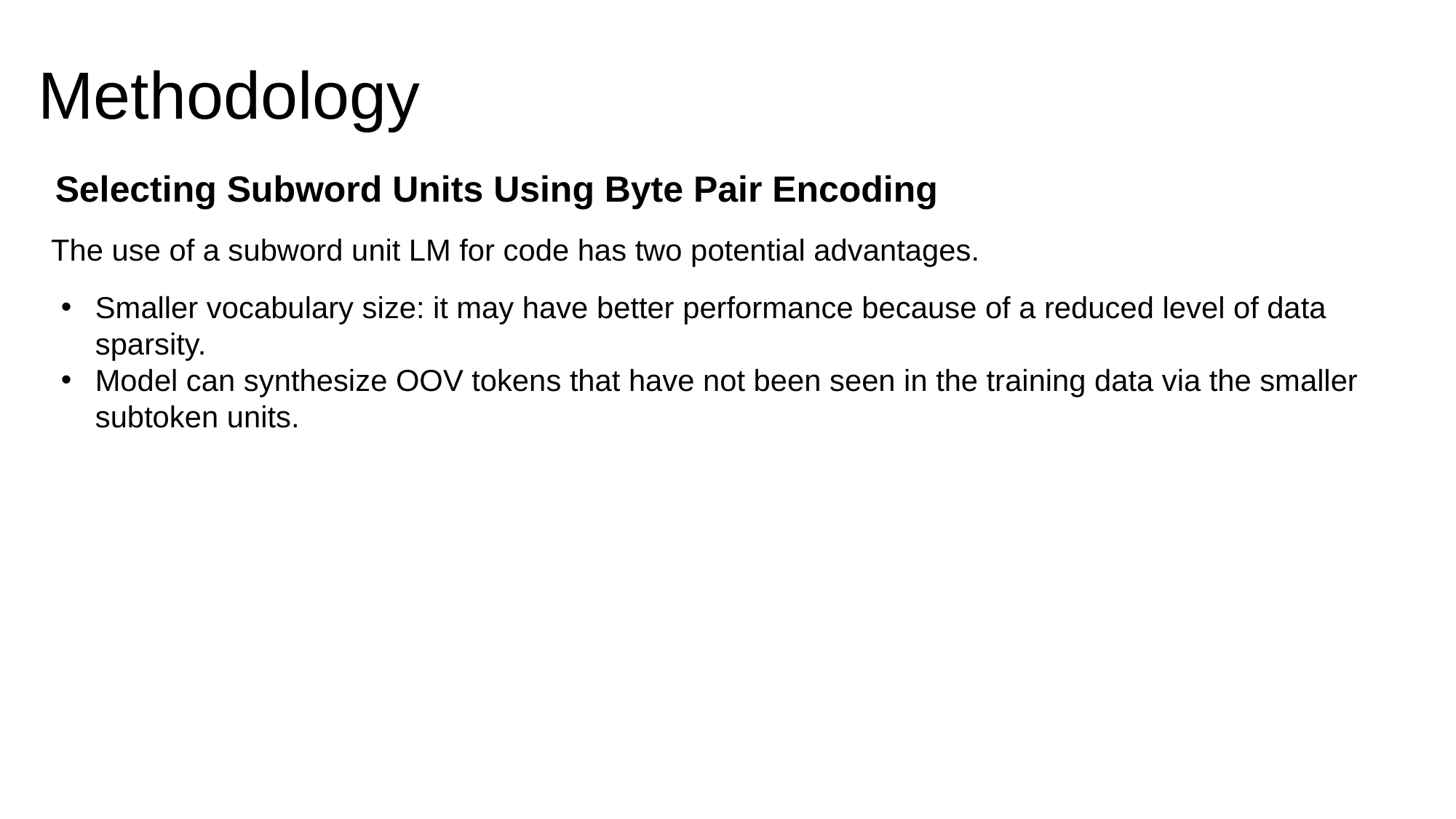

Methodology
Selecting Subword Units Using Byte Pair Encoding
The use of a subword unit LM for code has two potential advantages.
Smaller vocabulary size: it may have better performance because of a reduced level of data sparsity.
Model can synthesize OOV tokens that have not been seen in the training data via the smaller subtoken units.